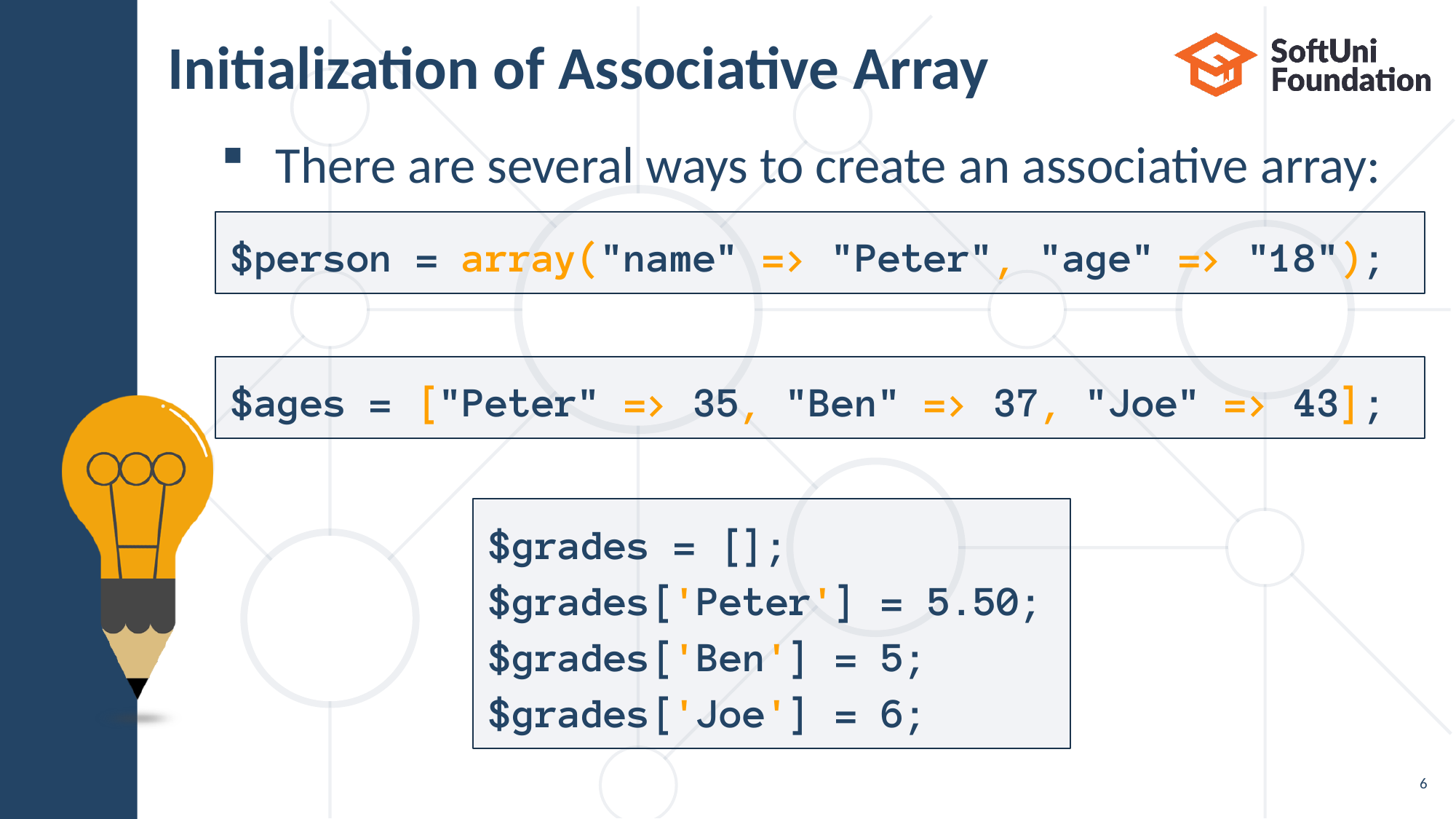

# Initialization of Associative Array
There are several ways to create an associative array:
$person = array("name" => "Peter", "age" => "18");
$ages = ["Peter" => 35, "Ben" => 37, "Joe" => 43];
$grades = [];
$grades['Peter'] = 5.50;
$grades['Ben'] = 5;
$grades['Joe'] = 6;
6